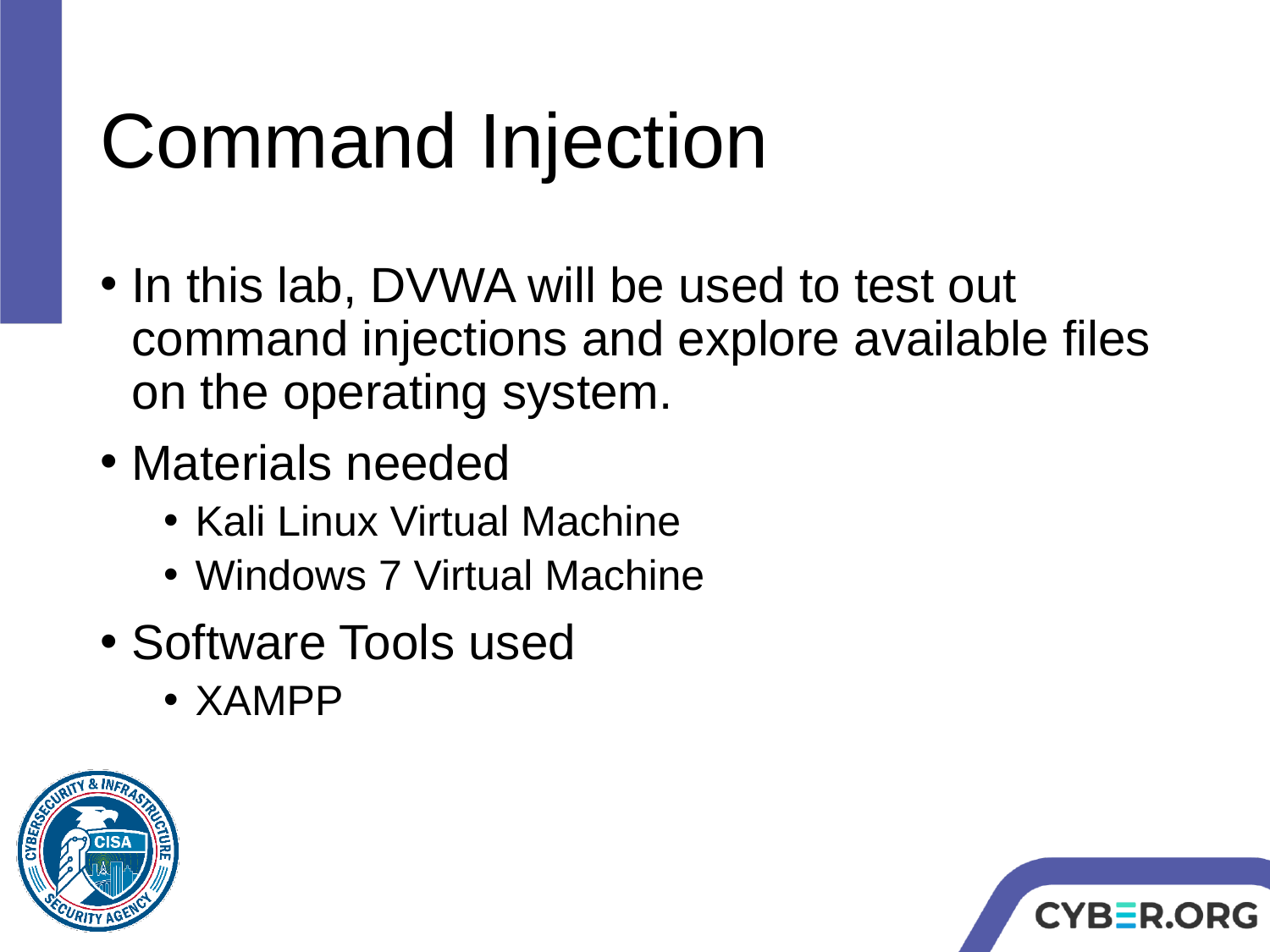

# Command Injection
In this lab, DVWA will be used to test out command injections and explore available files on the operating system.
Materials needed
Kali Linux Virtual Machine
Windows 7 Virtual Machine
Software Tools used
XAMPP